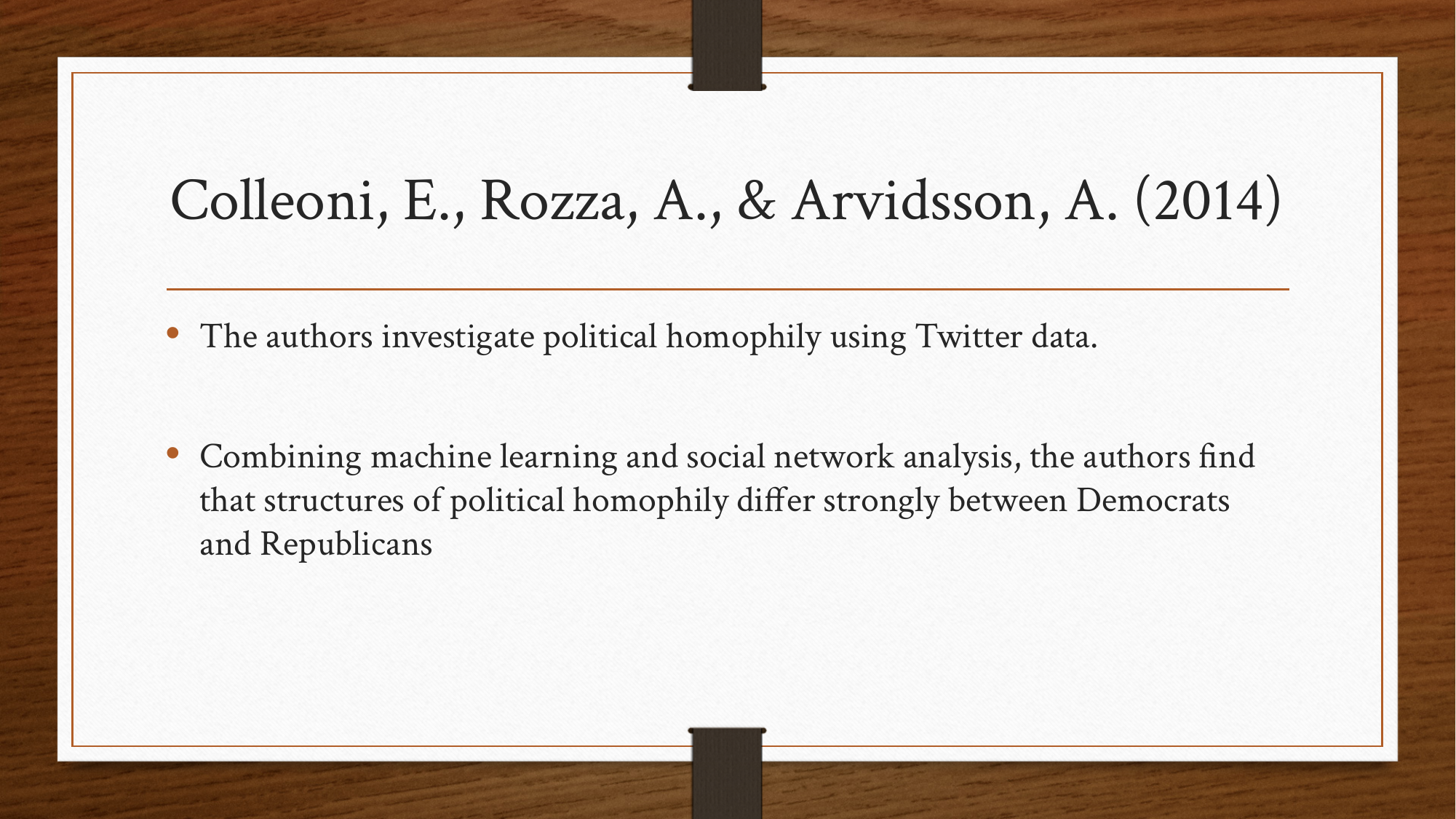

# Colleoni, E., Rozza, A., & Arvidsson, A. (2014)
The authors investigate political homophily using Twitter data.

Combining machine learning and social network analysis, the authors find that structures of political homophily differ strongly between Democrats and Republicans